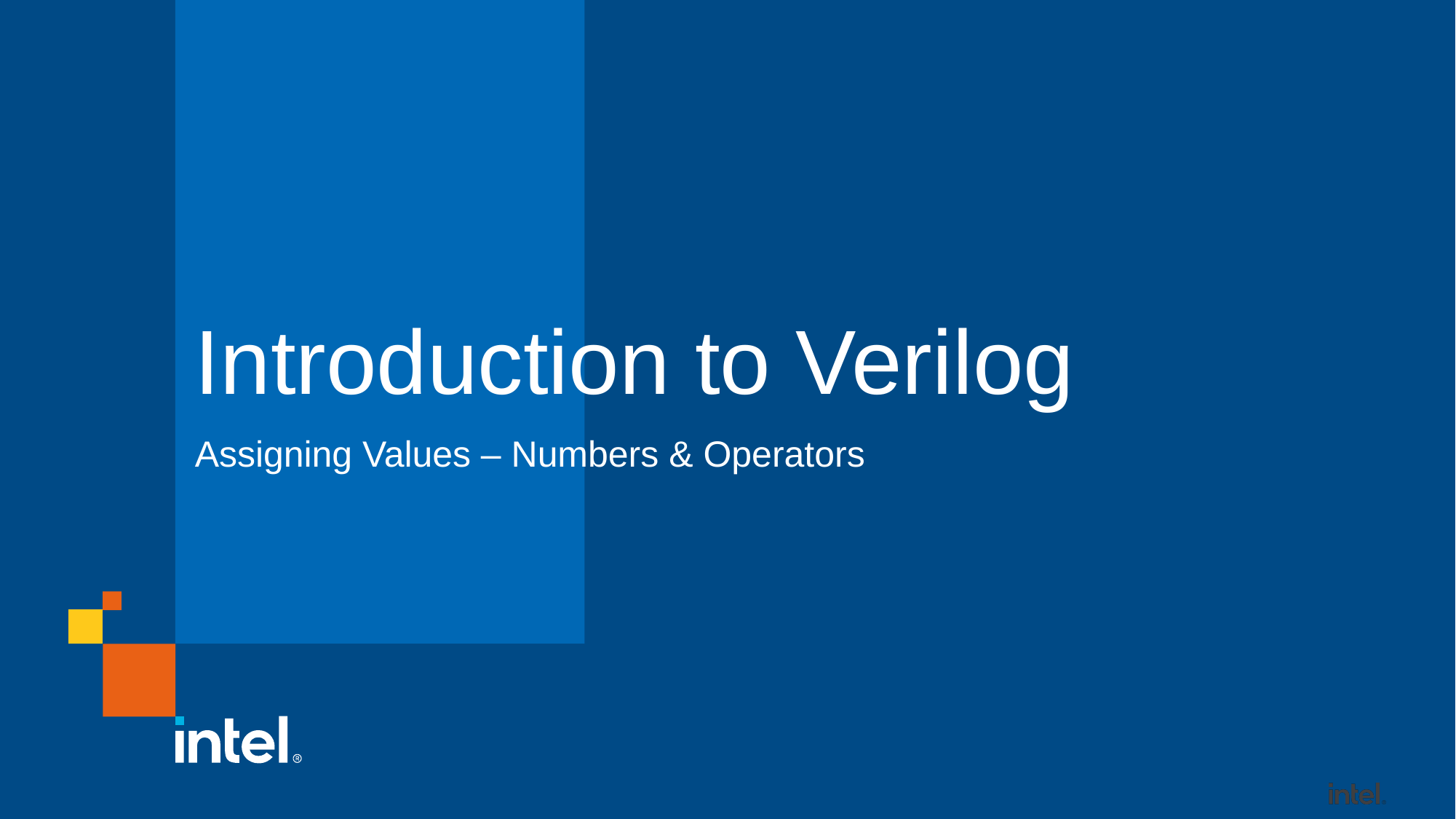

#
Introduction to Verilog
Assigning Values – Numbers & Operators